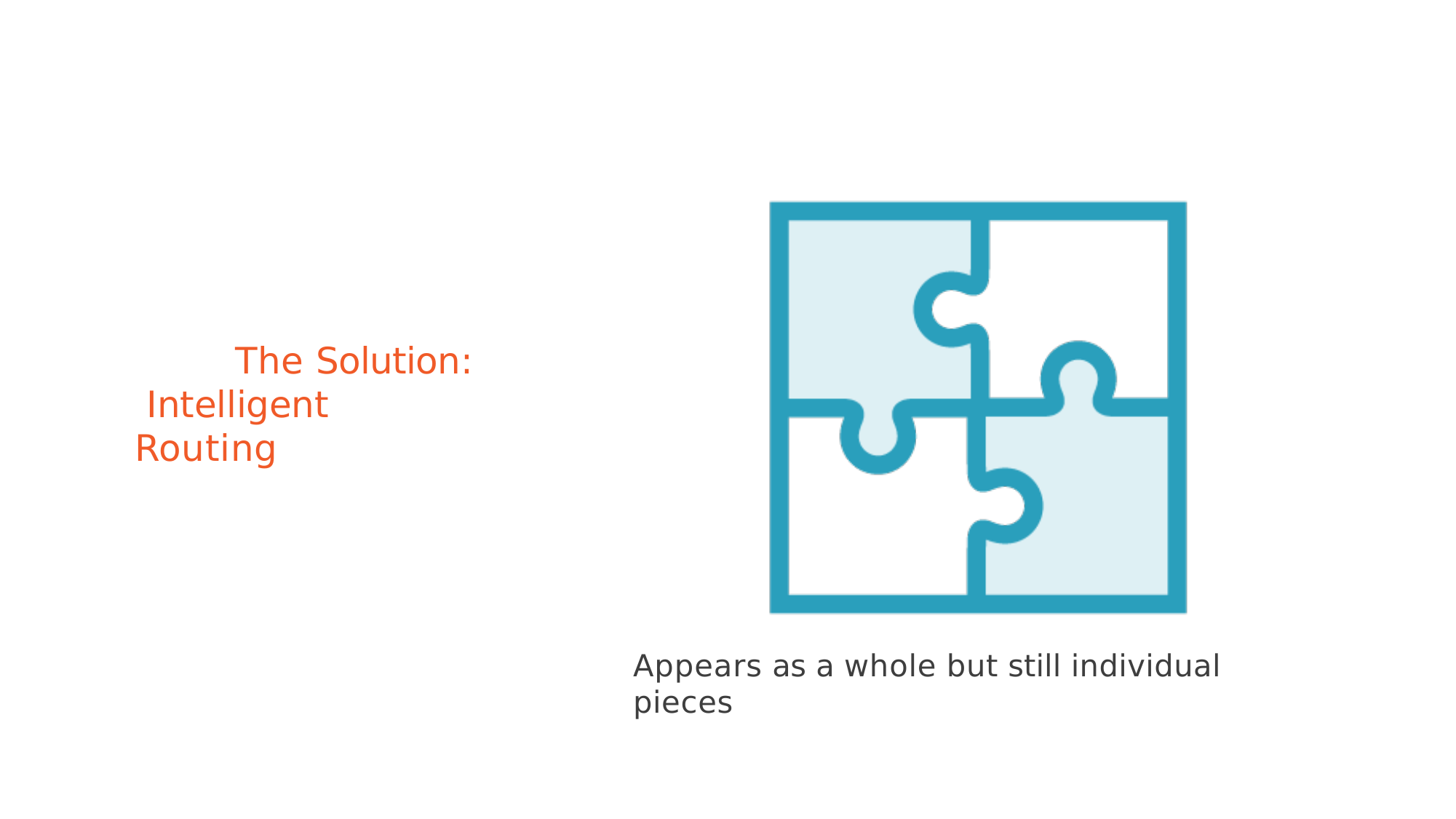

The Solution:  Intelligent Routing
Appears as a whole but still individual pieces